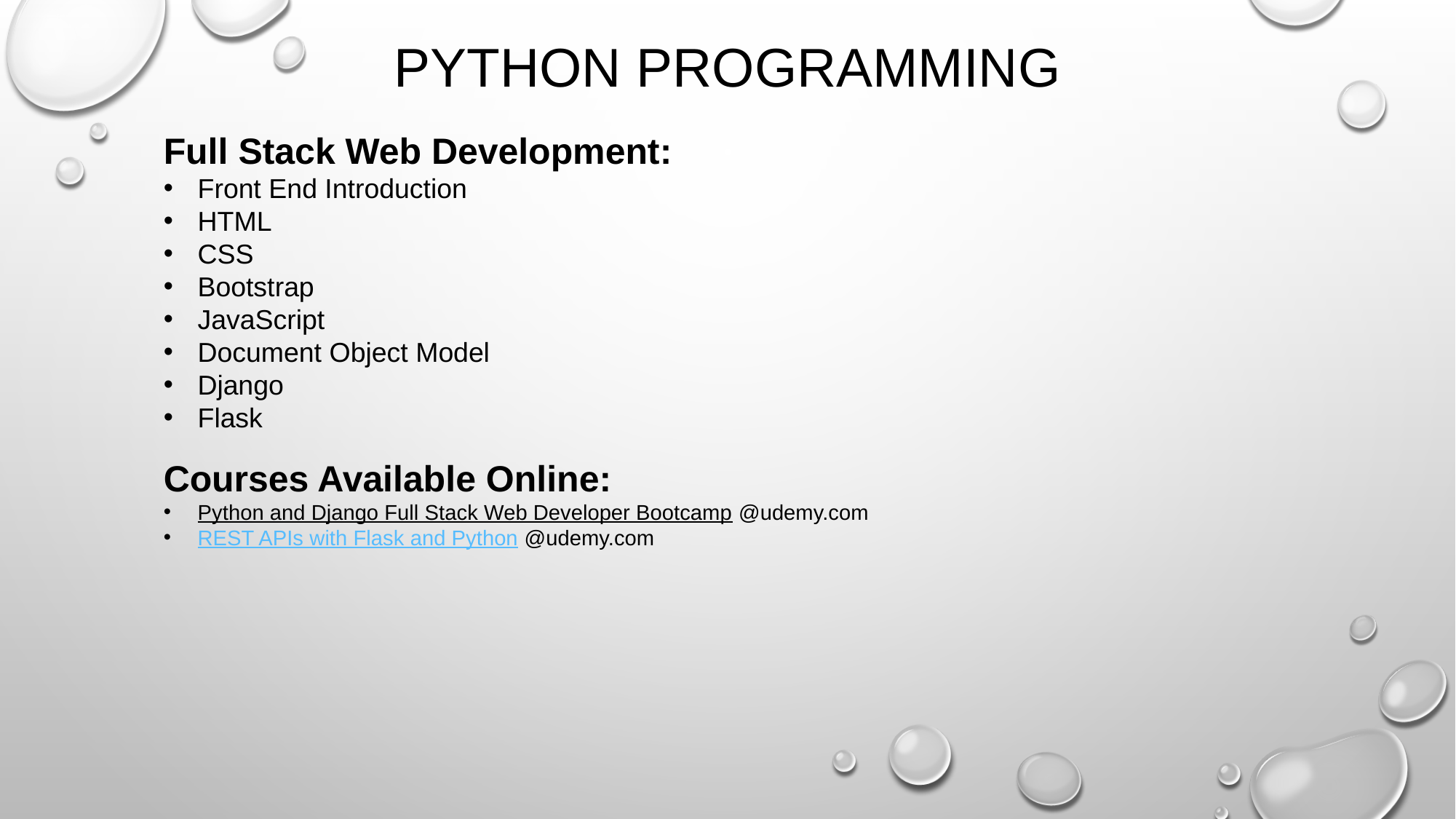

# Python programming
Full Stack Web Development:
Front End Introduction
HTML
CSS
Bootstrap
JavaScript
Document Object Model
Django
Flask

Courses Available Online:
Python and Django Full Stack Web Developer Bootcamp @udemy.com
REST APIs with Flask and Python @udemy.com